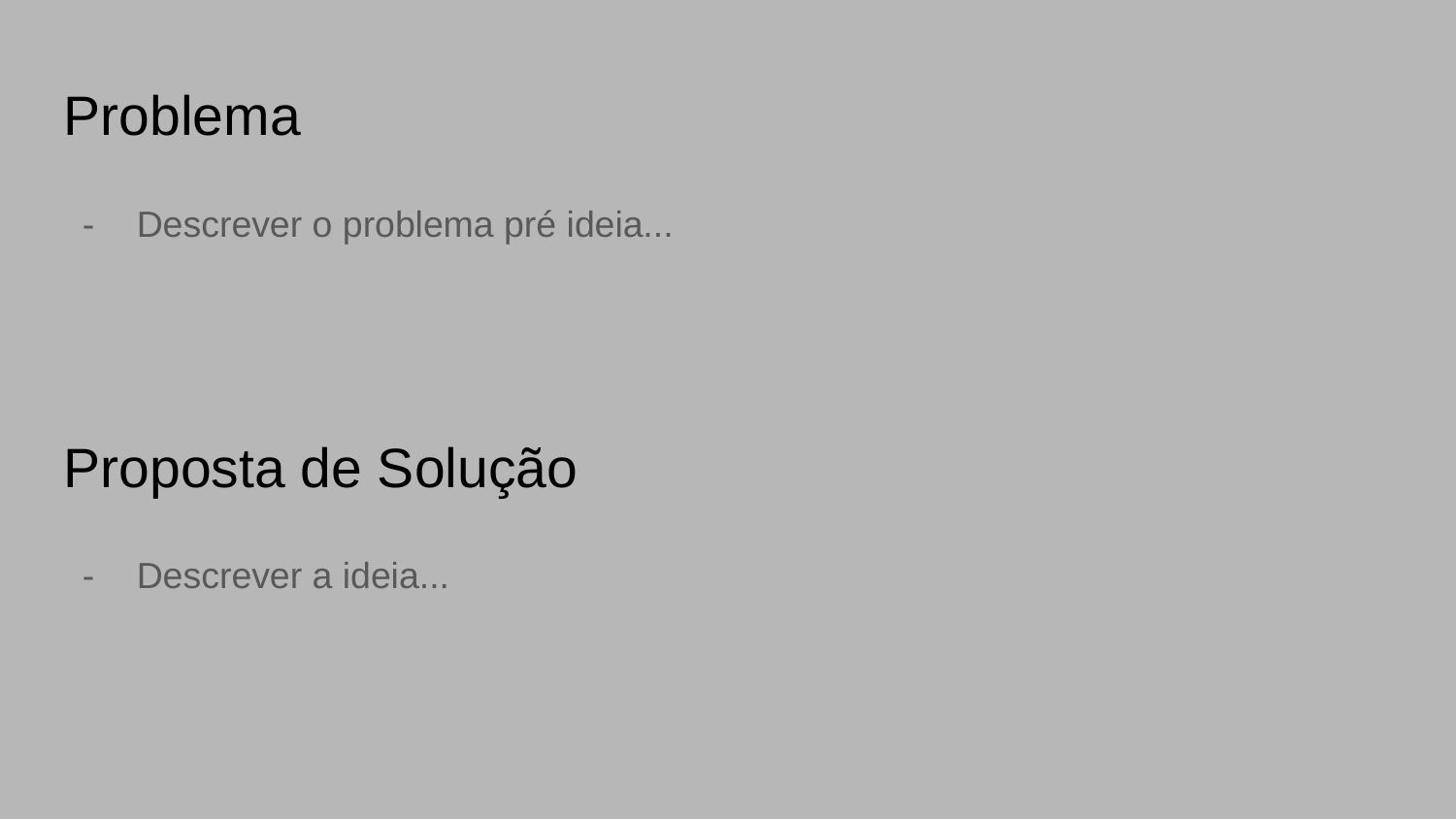

Problema
Descrever o problema pré ideia...
Proposta de Solução
Descrever a ideia...